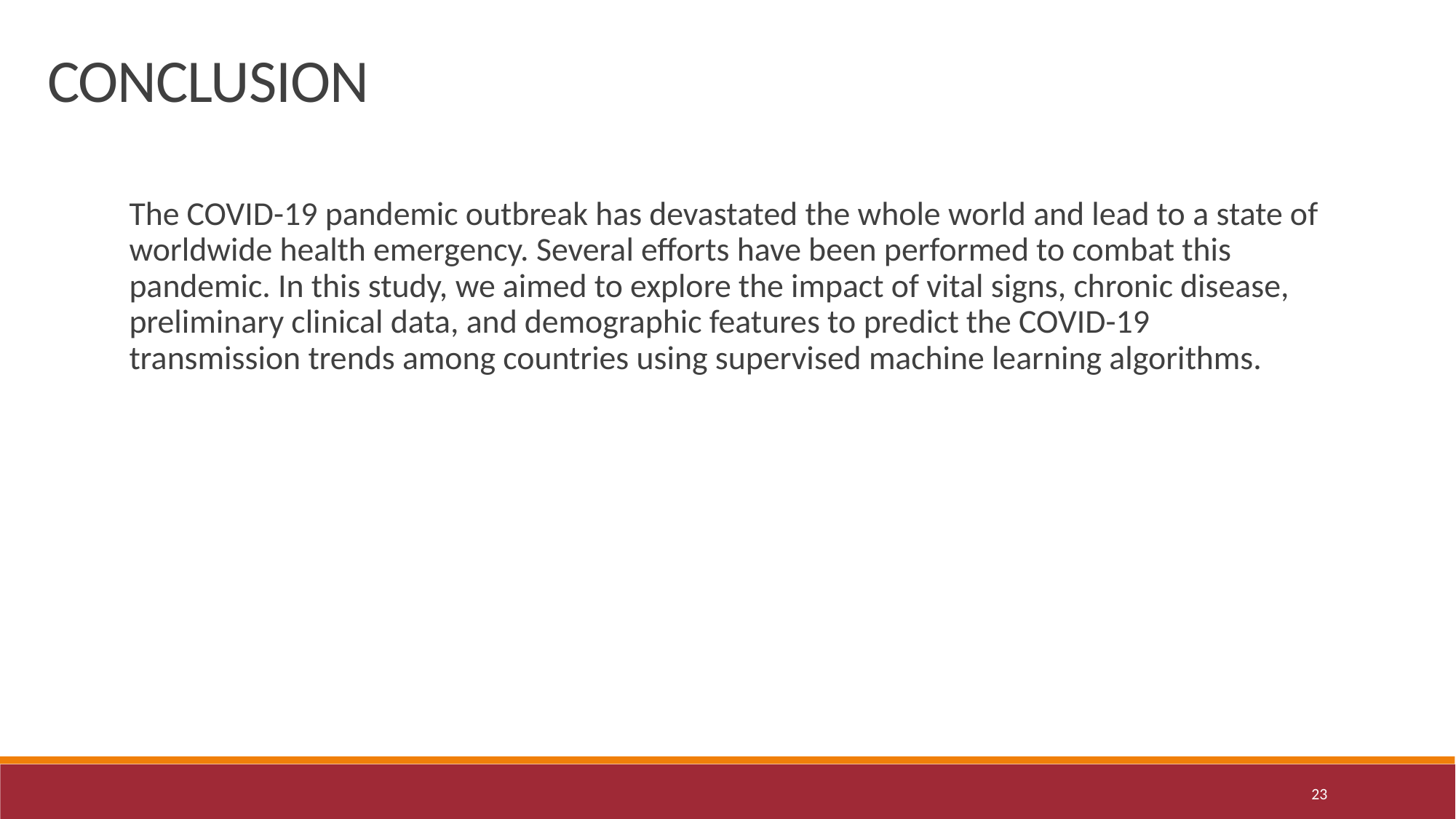

CONCLUSION
The COVID-19 pandemic outbreak has devastated the whole world and lead to a state of worldwide health emergency. Several efforts have been performed to combat this pandemic. In this study, we aimed to explore the impact of vital signs, chronic disease, preliminary clinical data, and demographic features to predict the COVID-19 transmission trends among countries using supervised machine learning algorithms.
23